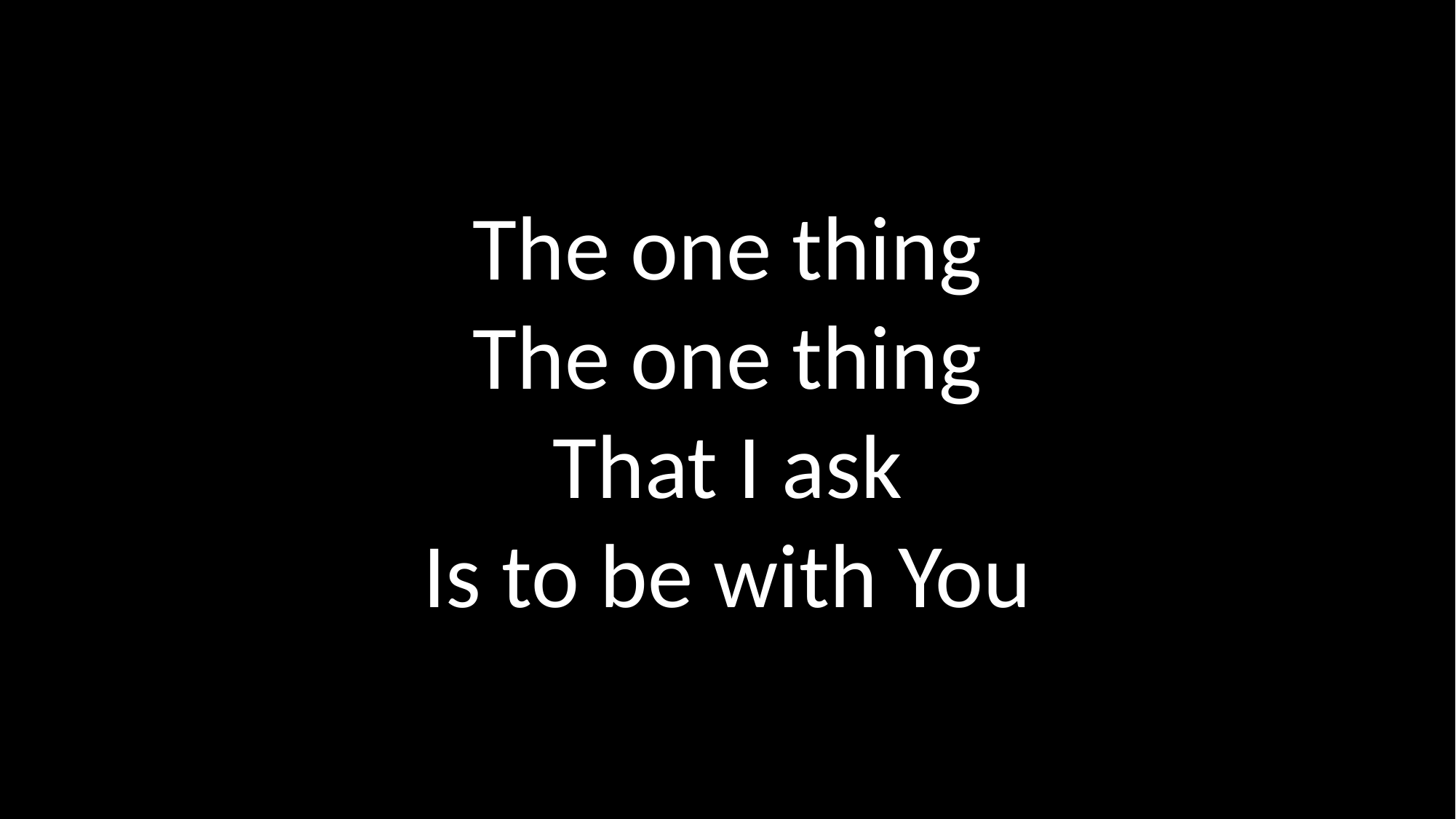

The one thing
The one thing
That I ask
Is to be with You